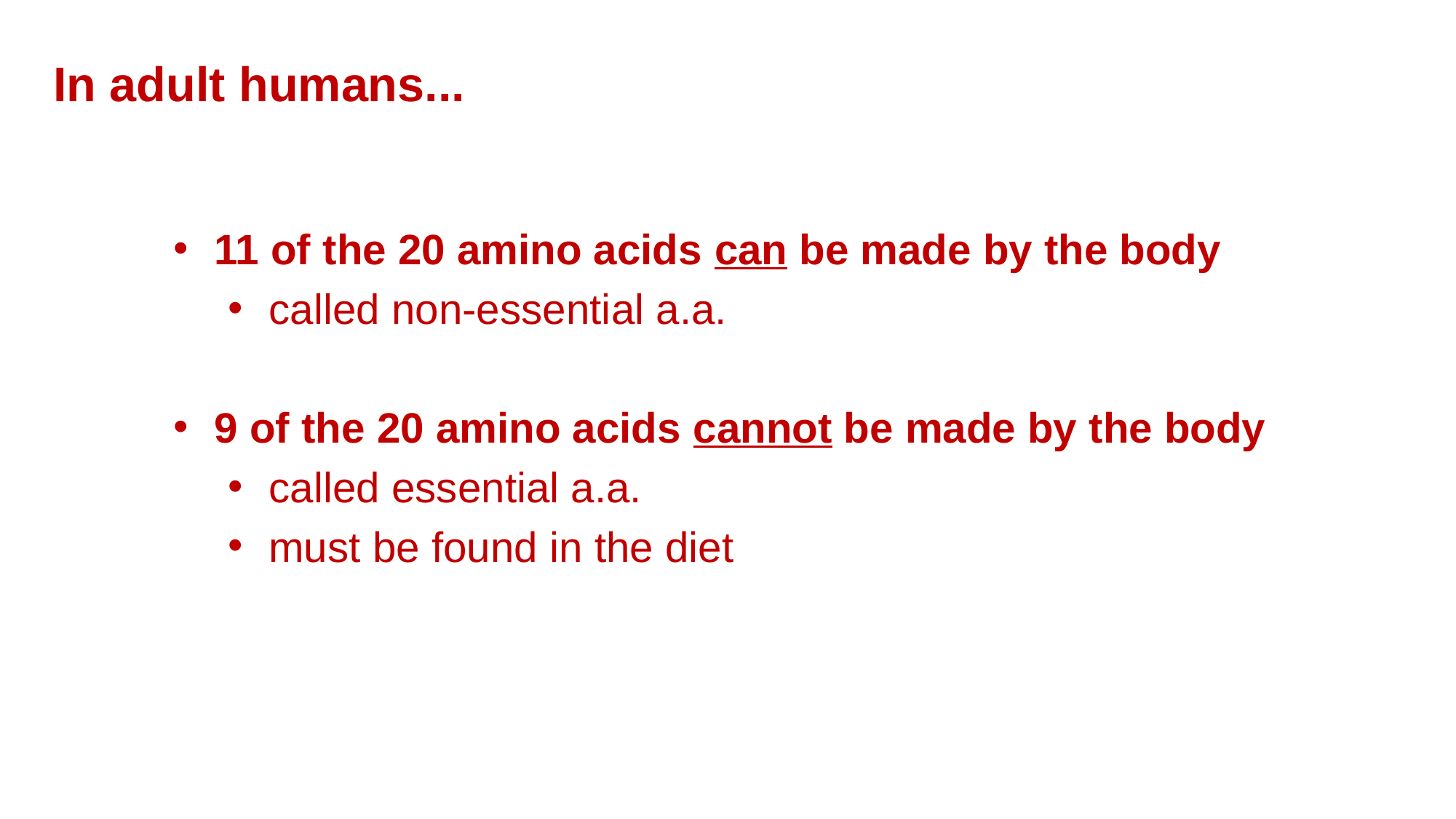

In adult humans...
11 of the 20 amino acids can be made by the body
called non-essential a.a.

9 of the 20 amino acids cannot be made by the body
called essential a.a.
must be found in the diet